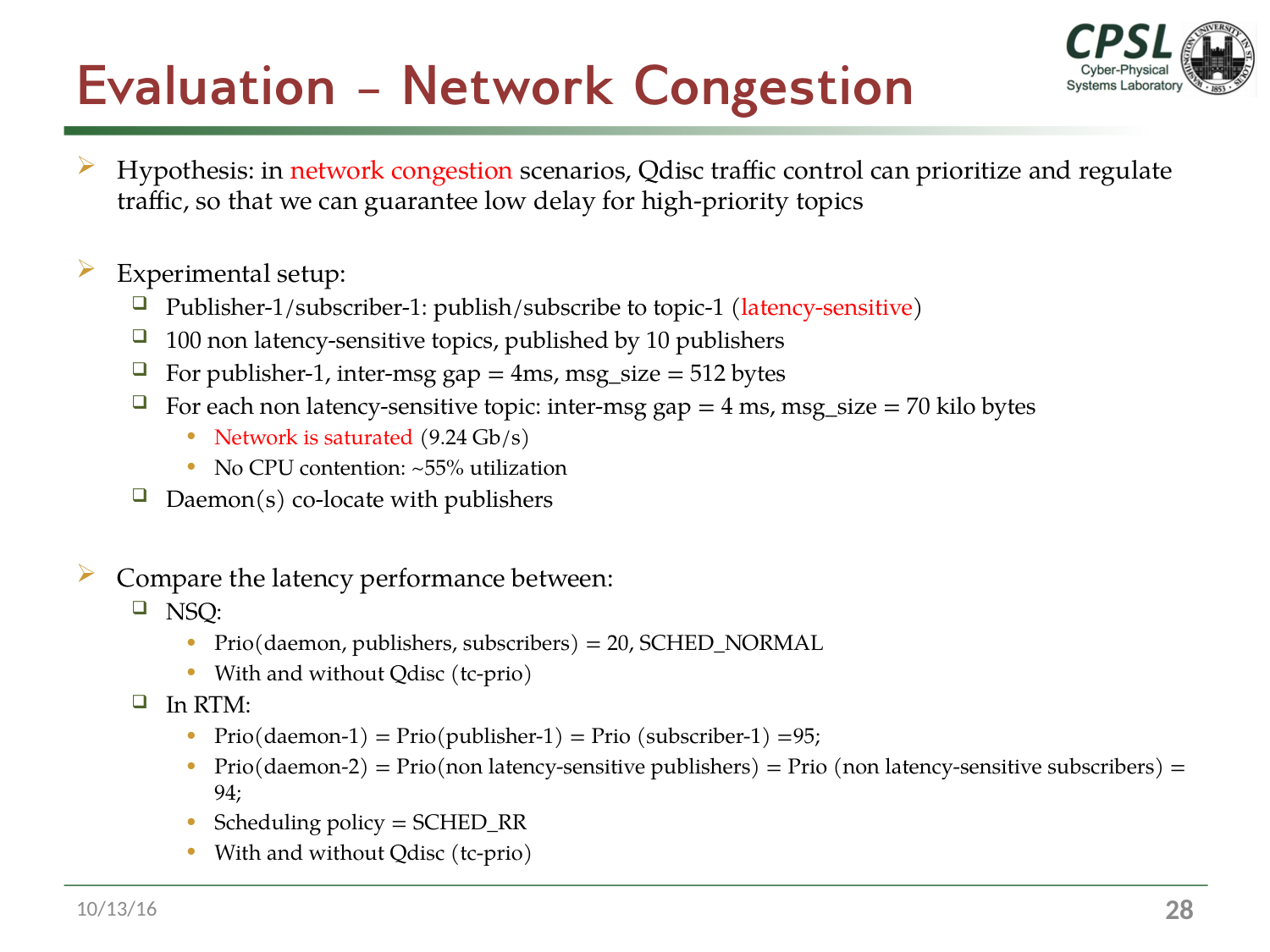

# Evaluation – Network Congestion
Hypothesis: in network congestion scenarios, Qdisc traffic control can prioritize and regulate traffic, so that we can guarantee low delay for high-priority topics

Experimental setup:
Publisher-1/subscriber-1: publish/subscribe to topic-1 (latency-sensitive)
100 non latency-sensitive topics, published by 10 publishers
For publisher-1, inter-msg gap = 4ms, msg_size = 512 bytes
For each non latency-sensitive topic: inter-msg gap = 4 ms, msg_size = 70 kilo bytes
Network is saturated (9.24 Gb/s)
No CPU contention: ~55% utilization
Daemon(s) co-locate with publishers

Compare the latency performance between:
NSQ:
Prio(daemon, publishers, subscribers) = 20, SCHED_NORMAL
With and without Qdisc (tc-prio)
In RTM:
Prio(daemon-1) = Prio(publisher-1) = Prio (subscriber-1) =95;
Prio(daemon-2) = Prio(non latency-sensitive publishers) = Prio (non latency-sensitive subscribers) = 94;
Scheduling policy = SCHED_RR
With and without Qdisc (tc-prio)

10/13/16

28